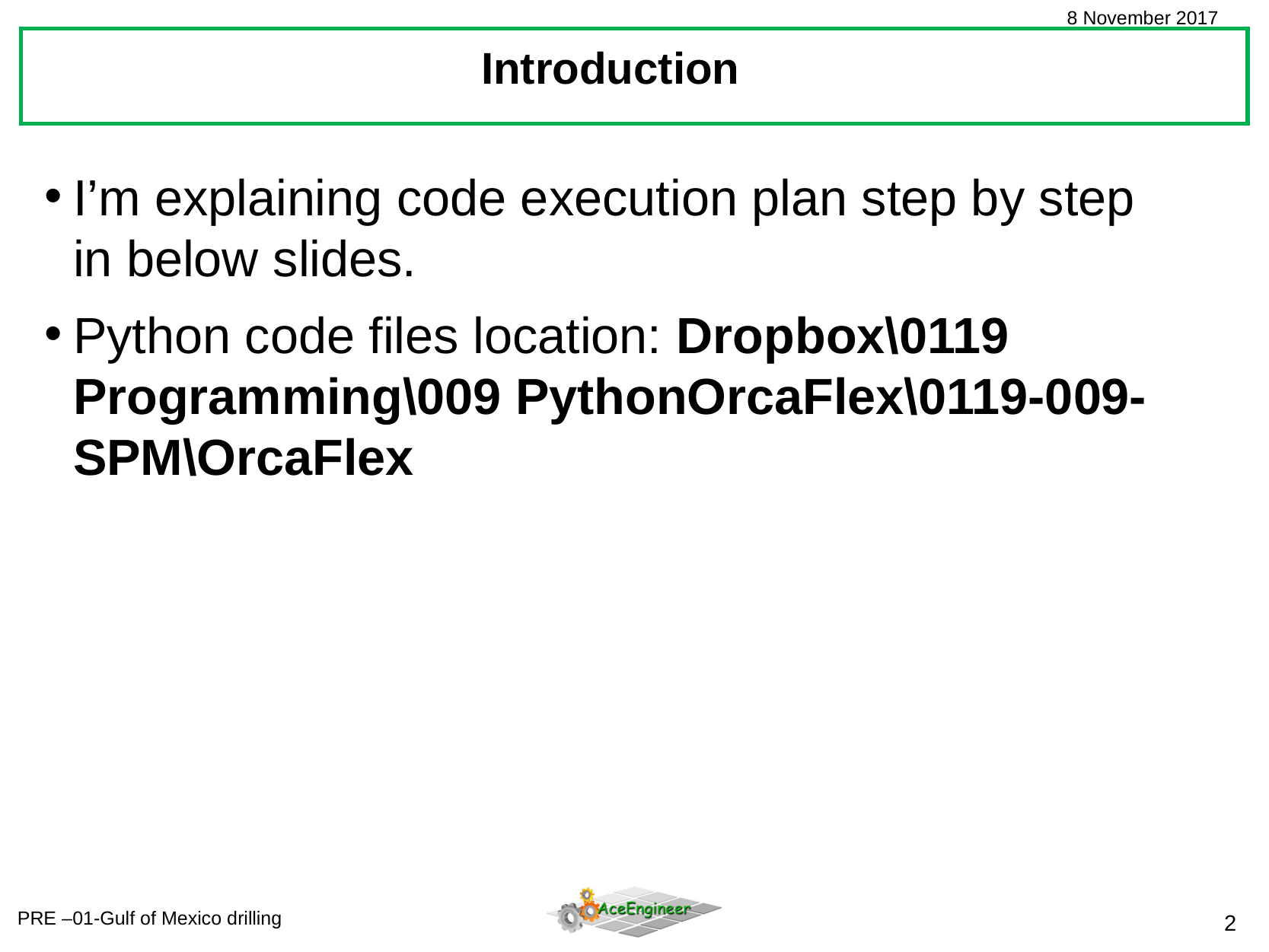

Introduction
I’m explaining code execution plan step by step in below slides.
Python code files location: Dropbox\0119 Programming\009 PythonOrcaFlex\0119-009-SPM\OrcaFlex